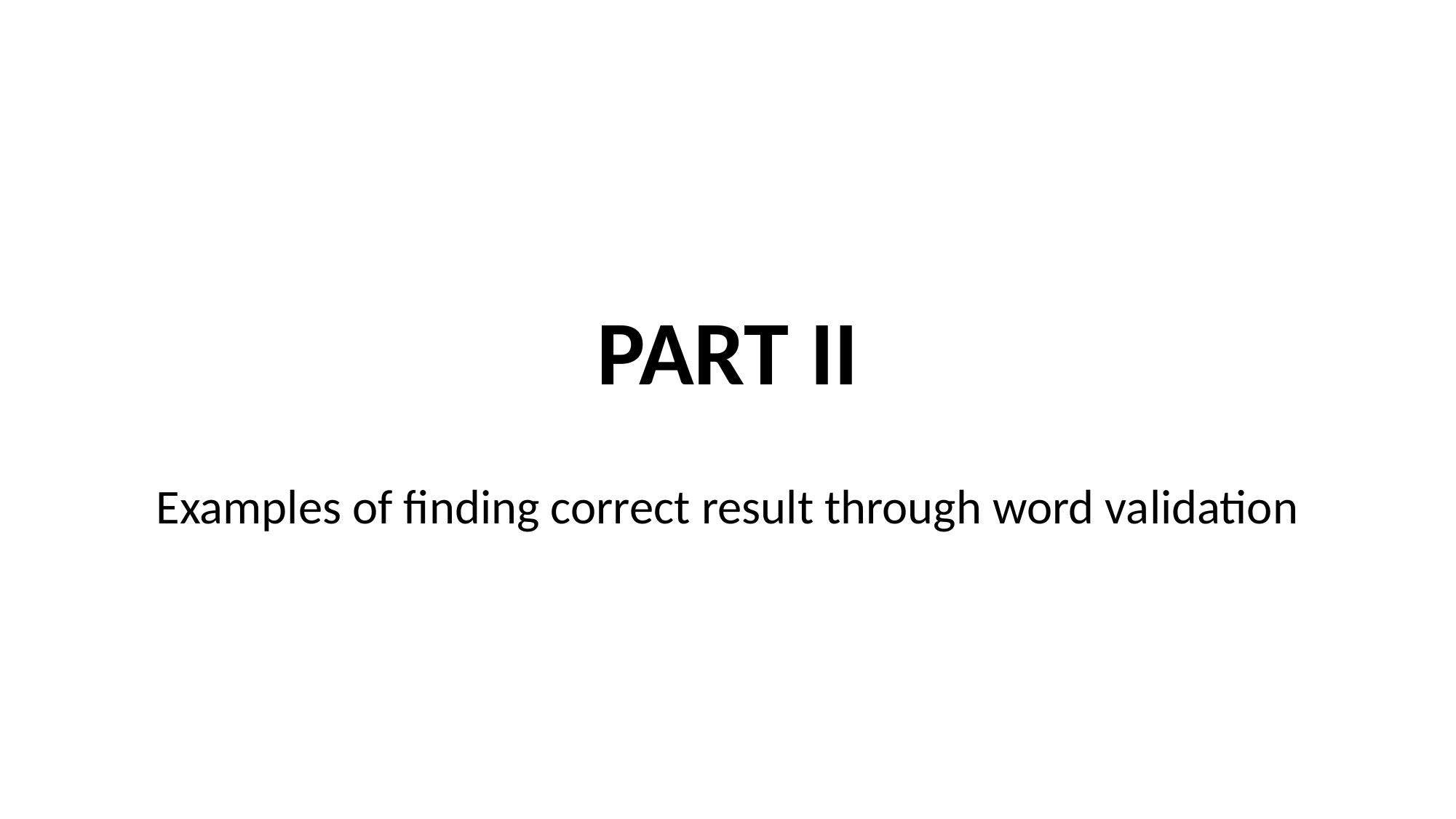

PART II
Examples of finding correct result through word validation